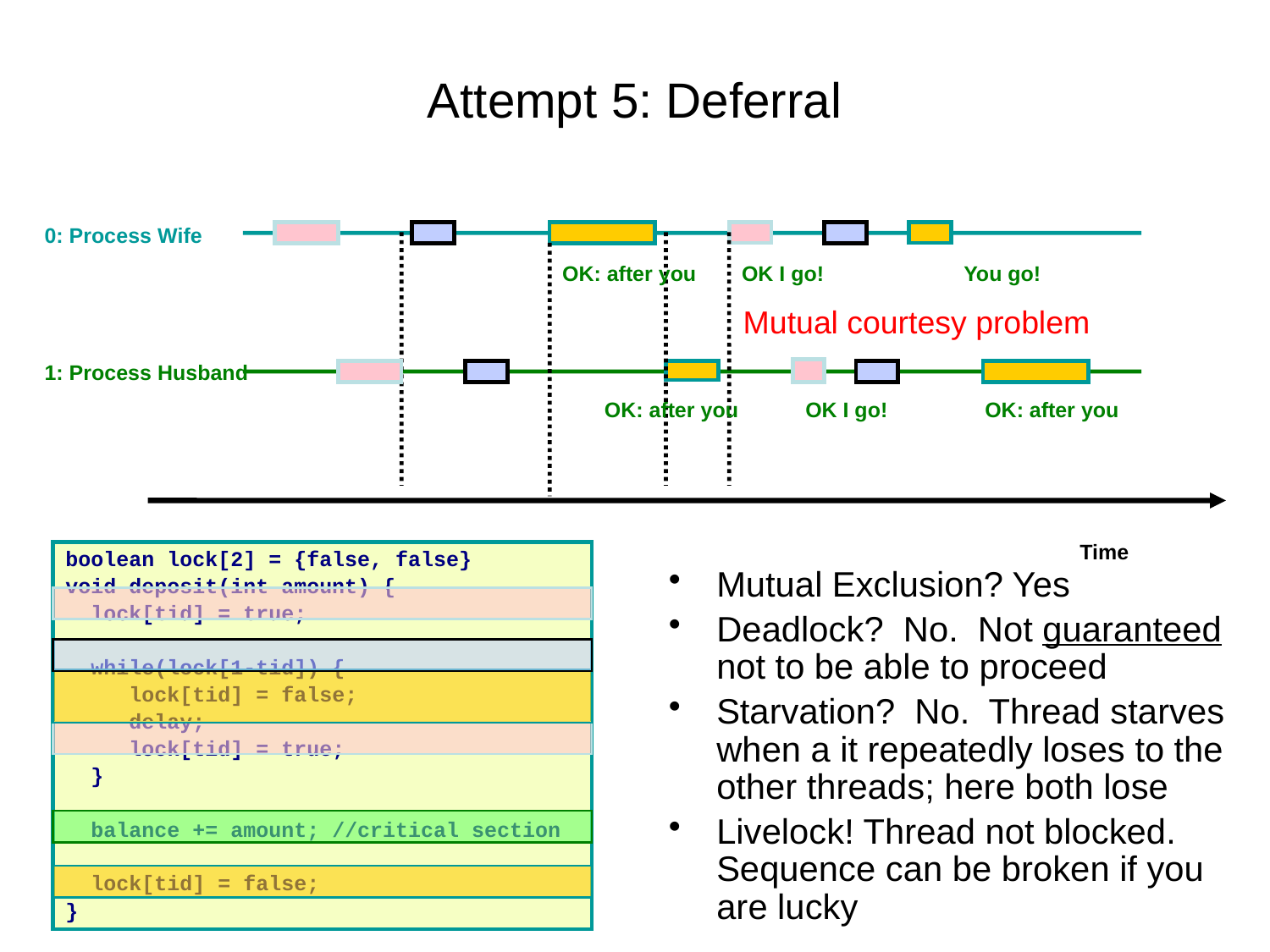

# Attempt 5: Deferral
0: Process Wife

OK: after you
OK I go!
You go!
Mutual courtesy problem
1: Process Husband

OK: after you
OK I go!
OK: after you

boolean lock[2] = {false, false}
void deposit(int amount) {
  lock[tid] = true;

  while(lock[1-tid]) {
     lock[tid] = false;
     delay;
     lock[tid] = true;
  }

  balance += amount; //critical section

  lock[tid] = false;
}
Time
Mutual Exclusion? Yes
Deadlock?  No.  Not guaranteed not to be able to proceed
Starvation?  No.  Thread starves when a it repeatedly loses to the other threads; here both lose
Livelock! Thread not blocked.  Sequence can be broken if you are lucky